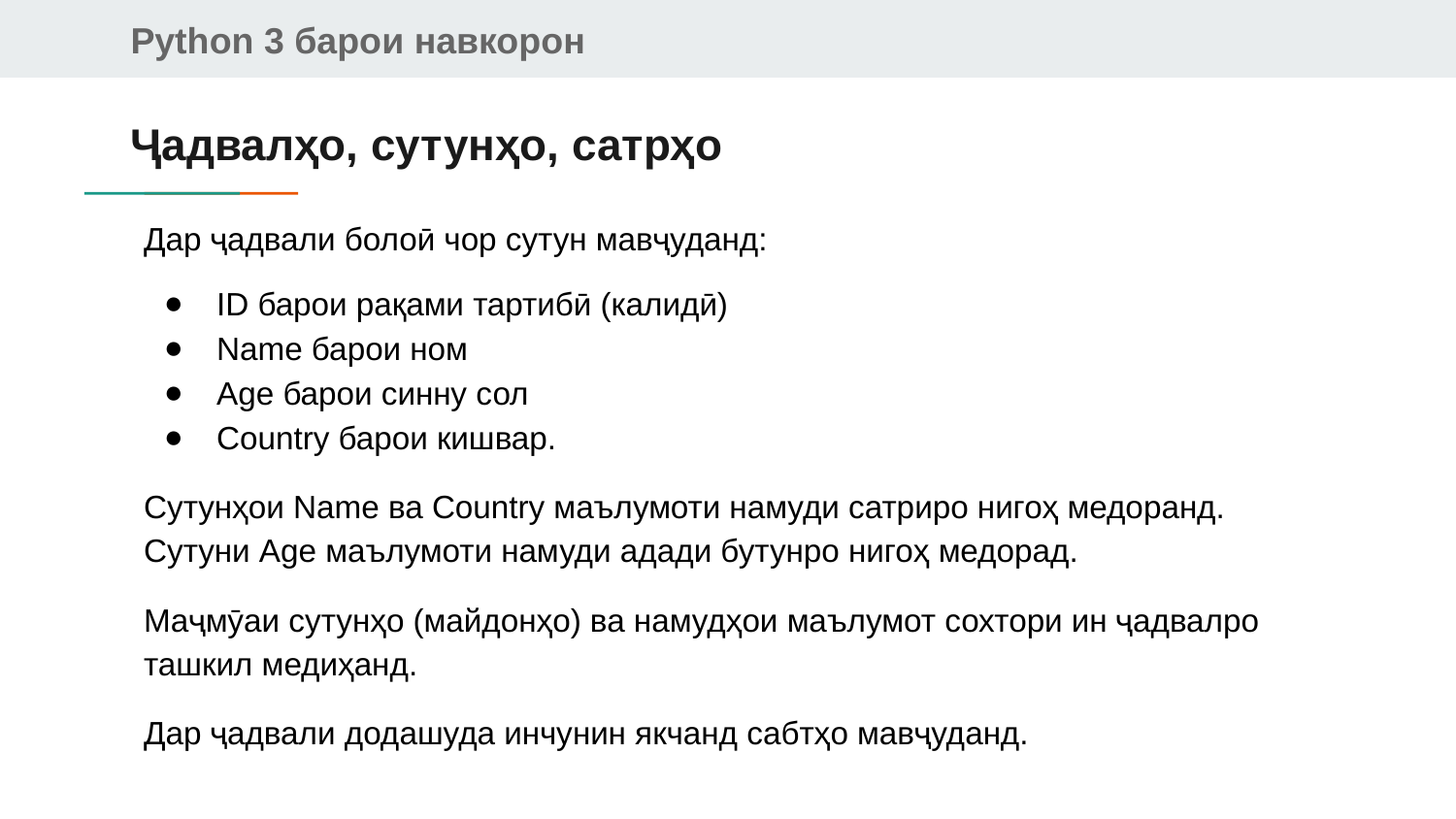

# Ҷадвалҳо, сутунҳо, сатрҳо
Дар ҷадвали болоӣ чор сутун мавҷуданд:
ID барои рақами тартибӣ (калидӣ)
Name барои ном
Age барои синну сол
Country барои кишвар.
Сутунҳои Name ва Country маълумоти намуди сатриро нигоҳ медоранд. Сутуни Age маълумоти намуди адади бутунро нигоҳ медорад.
Маҷмӯаи сутунҳо (майдонҳо) ва намудҳои маълумот сохтори ин ҷадвалро ташкил медиҳанд.
Дар ҷадвали додашуда инчунин якчанд сабтҳо мавҷуданд.